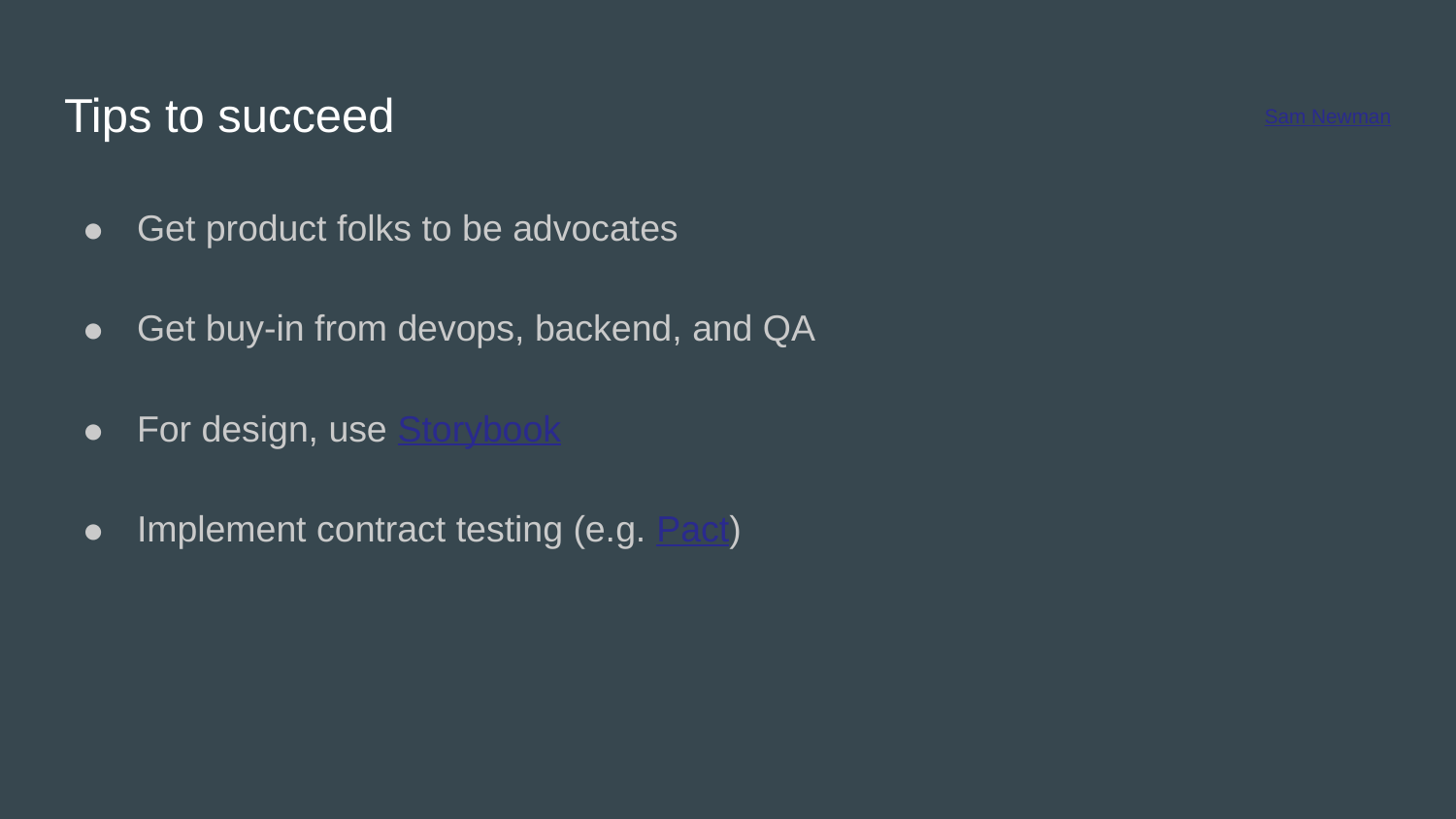

# Tips to succeed
Sam Newman
Get product folks to be advocates

Get buy-in from devops, backend, and QA

For design, use Storybook

Implement contract testing (e.g. Pact)